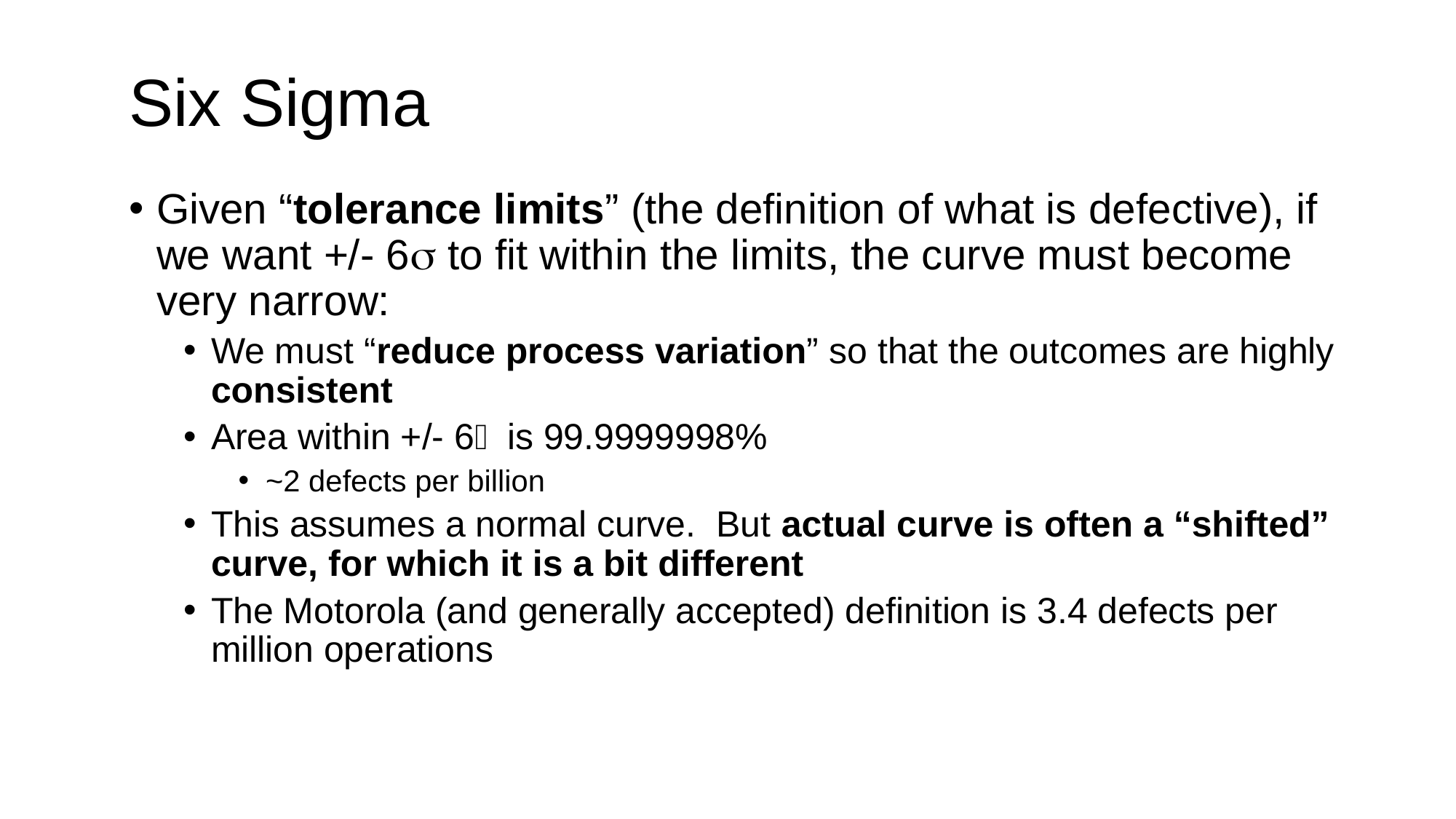

# Six Sigma
Given “tolerance limits” (the definition of what is defective), if we want +/- 6σ to fit within the limits, the curve must become very narrow:
We must “reduce process variation” so that the outcomes are highly consistent
Area within +/- 6σ is 99.9999998%
~2 defects per billion
This assumes a normal curve.  But actual curve is often a “shifted” curve, for which it is a bit different
The Motorola (and generally accepted) definition is 3.4 defects per million operations